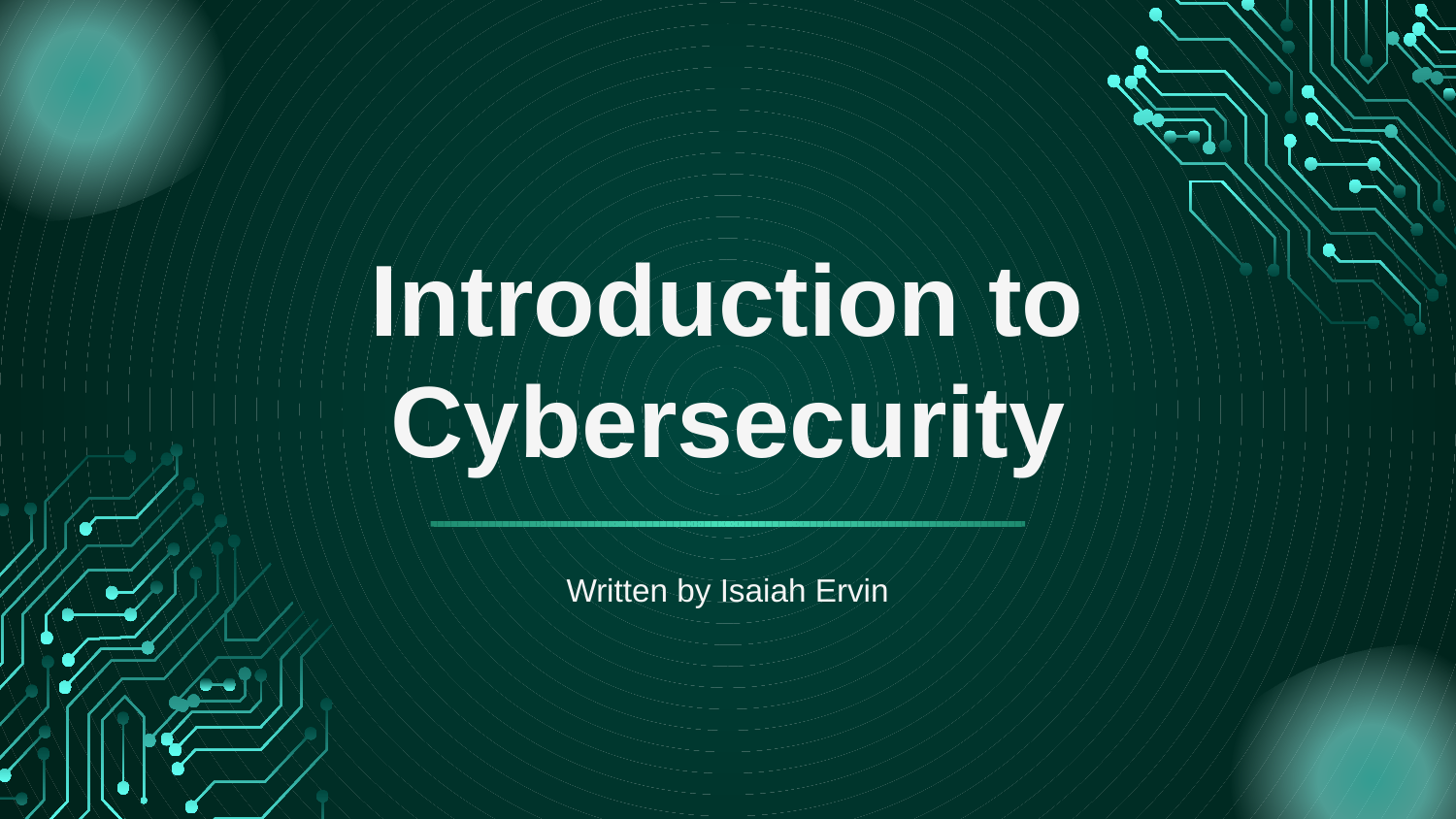

# Introduction to Cybersecurity

Written by Isaiah Ervin